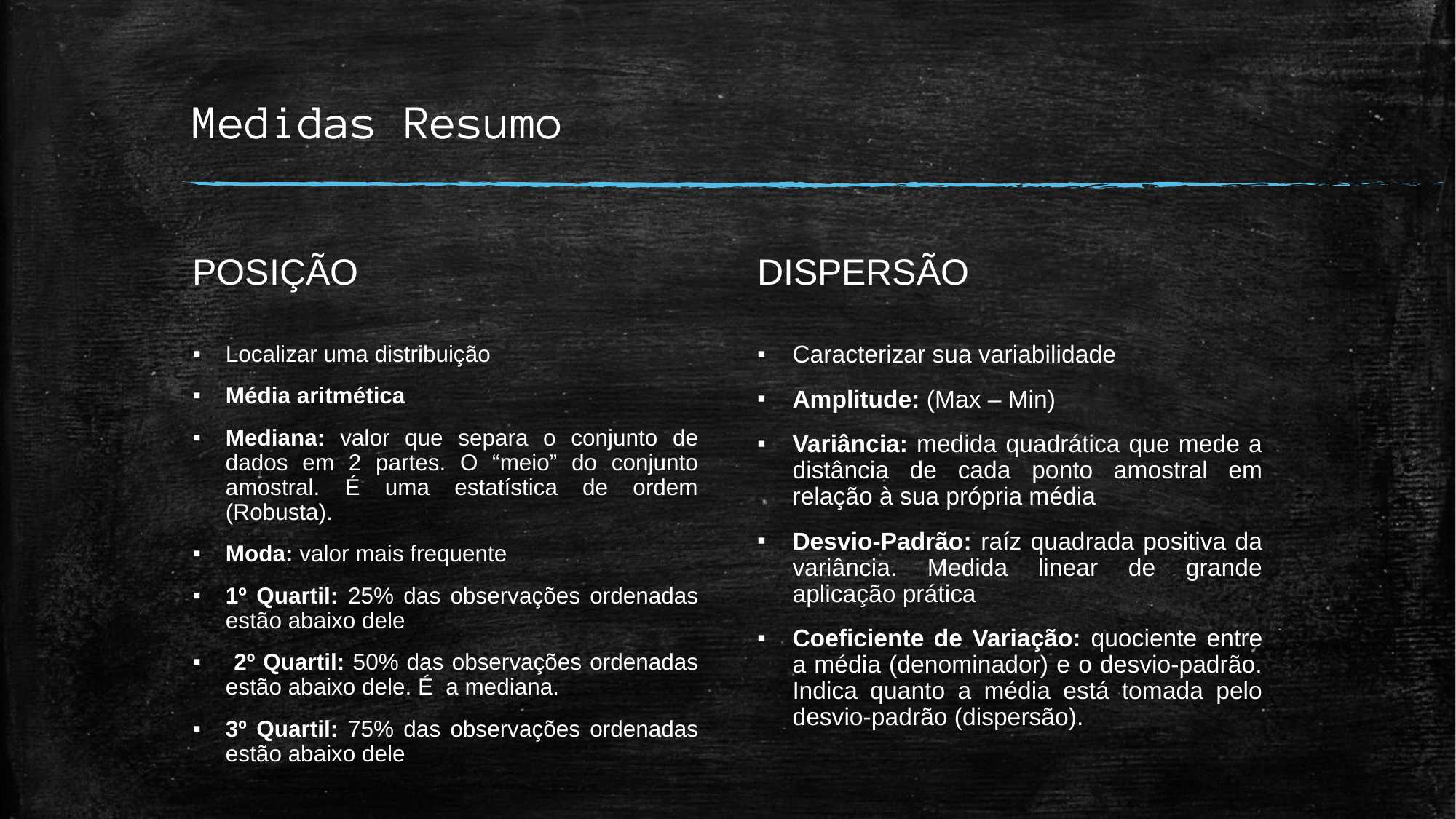

# Medidas Resumo
POSIÇÃO
DISPERSÃO
Localizar uma distribuição
Média aritmética
Mediana: valor que separa o conjunto de dados em 2 partes. O “meio” do conjunto amostral. É uma estatística de ordem (Robusta).
Moda: valor mais frequente
1º Quartil: 25% das observações ordenadas estão abaixo dele
 2º Quartil: 50% das observações ordenadas estão abaixo dele. É  a mediana.
3º Quartil: 75% das observações ordenadas estão abaixo dele

Caracterizar sua variabilidade
Amplitude: (Max – Min)
Variância: medida quadrática que mede a distância de cada ponto amostral em relação à sua própria média
Desvio-Padrão: raíz quadrada positiva da variância. Medida linear de grande aplicação prática
Coeficiente de Variação: quociente entre a média (denominador) e o desvio-padrão. Indica quanto a média está tomada pelo desvio-padrão (dispersão).